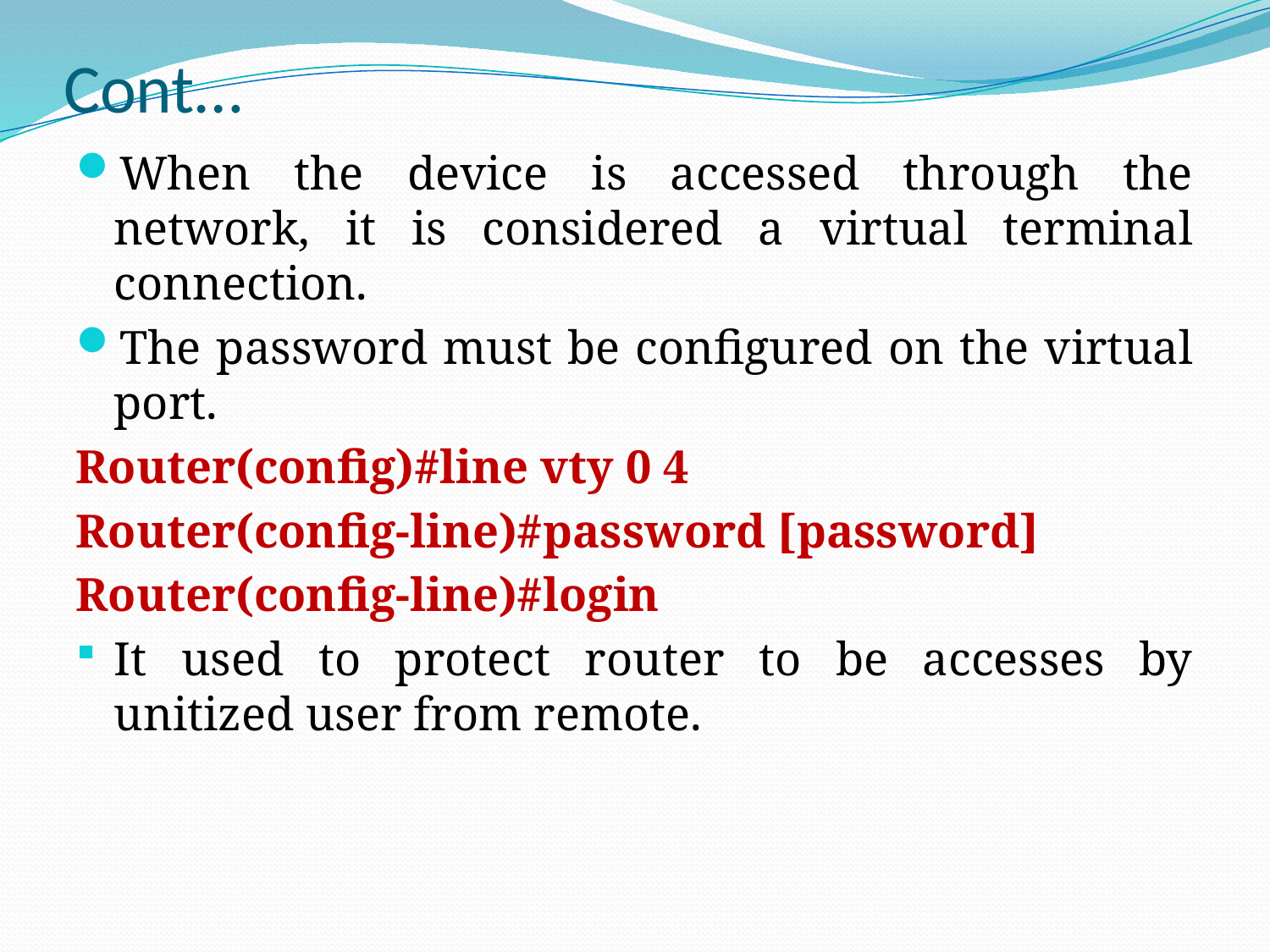

# Cont…
When the device is accessed through the network, it is considered a virtual terminal connection.
The password must be configured on the virtual port.
Router(config)#line vty 0 4
Router(config-line)#password [password]
Router(config-line)#login
It used to protect router to be accesses by unitized user from remote.